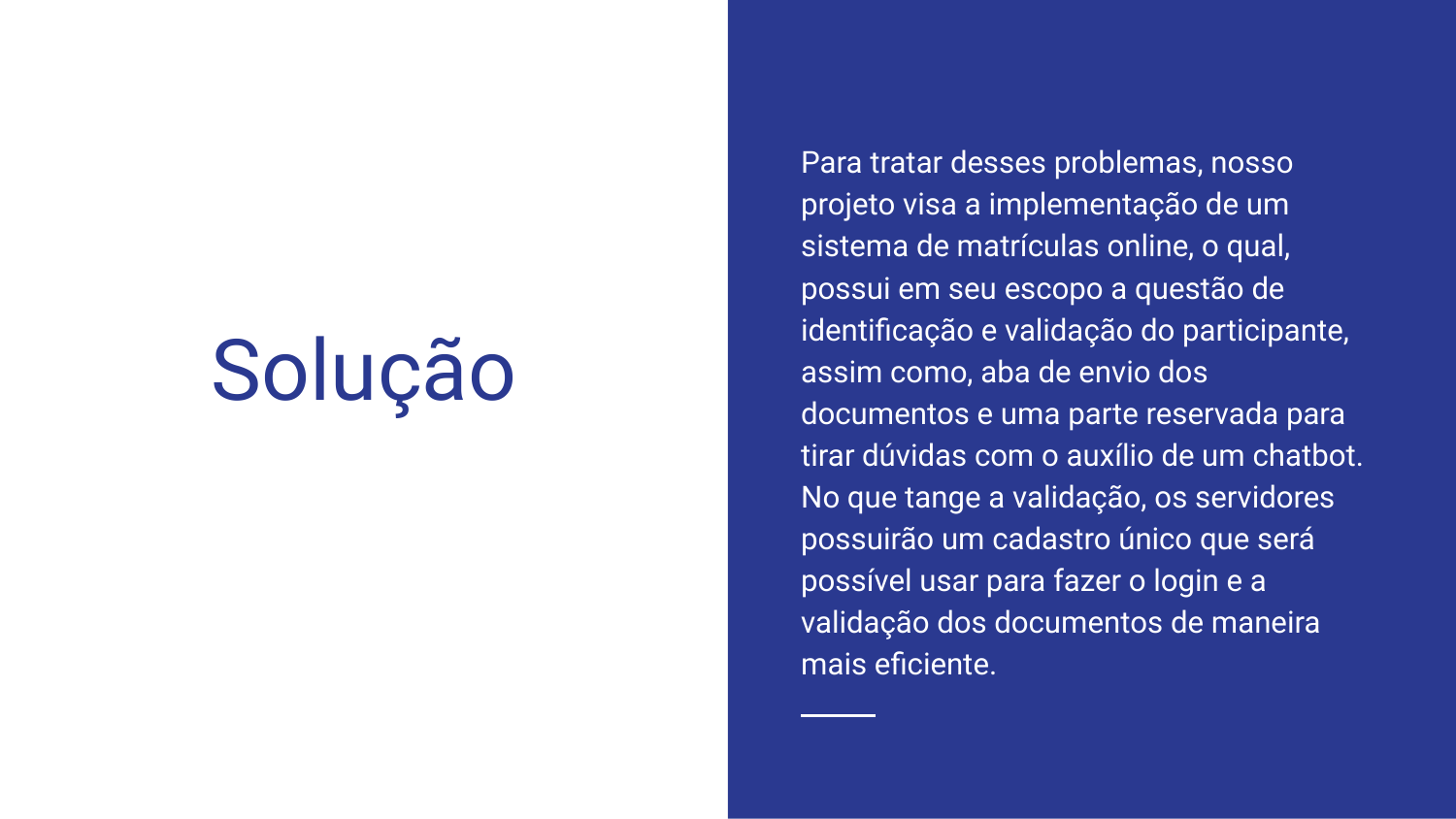

Para tratar desses problemas, nosso projeto visa a implementação de um sistema de matrículas online, o qual, possui em seu escopo a questão de identificação e validação do participante, assim como, aba de envio dos documentos e uma parte reservada para tirar dúvidas com o auxílio de um chatbot. No que tange a validação, os servidores possuirão um cadastro único que será possível usar para fazer o login e a validação dos documentos de maneira mais eficiente.
# Solução